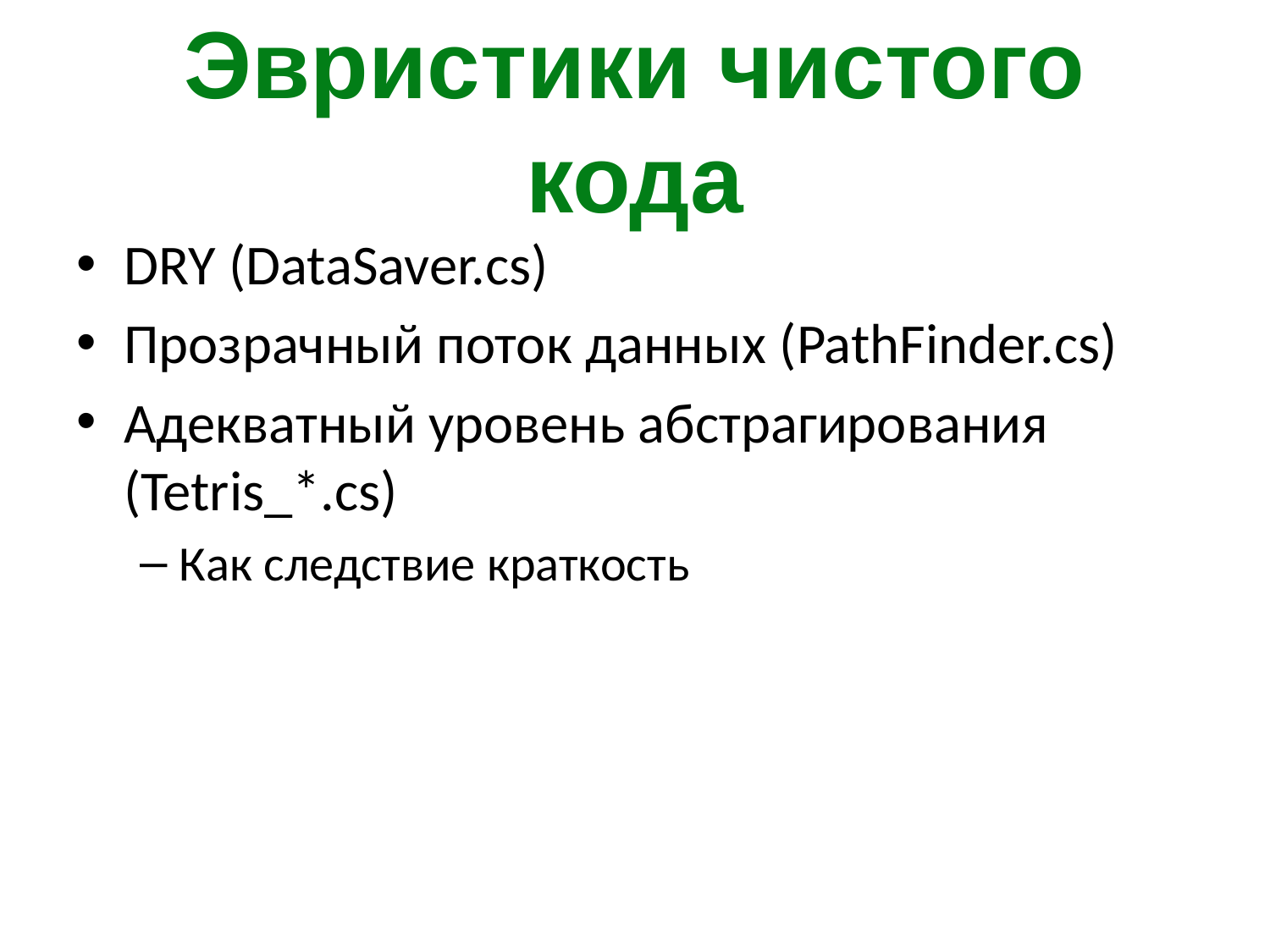

# Эвристики чистого кода
DRY (DataSaver.cs)
Прозрачный поток данных (PathFinder.cs)
Адекватный уровень абстрагирования
(Tetris_*.cs)
Как следствие краткость